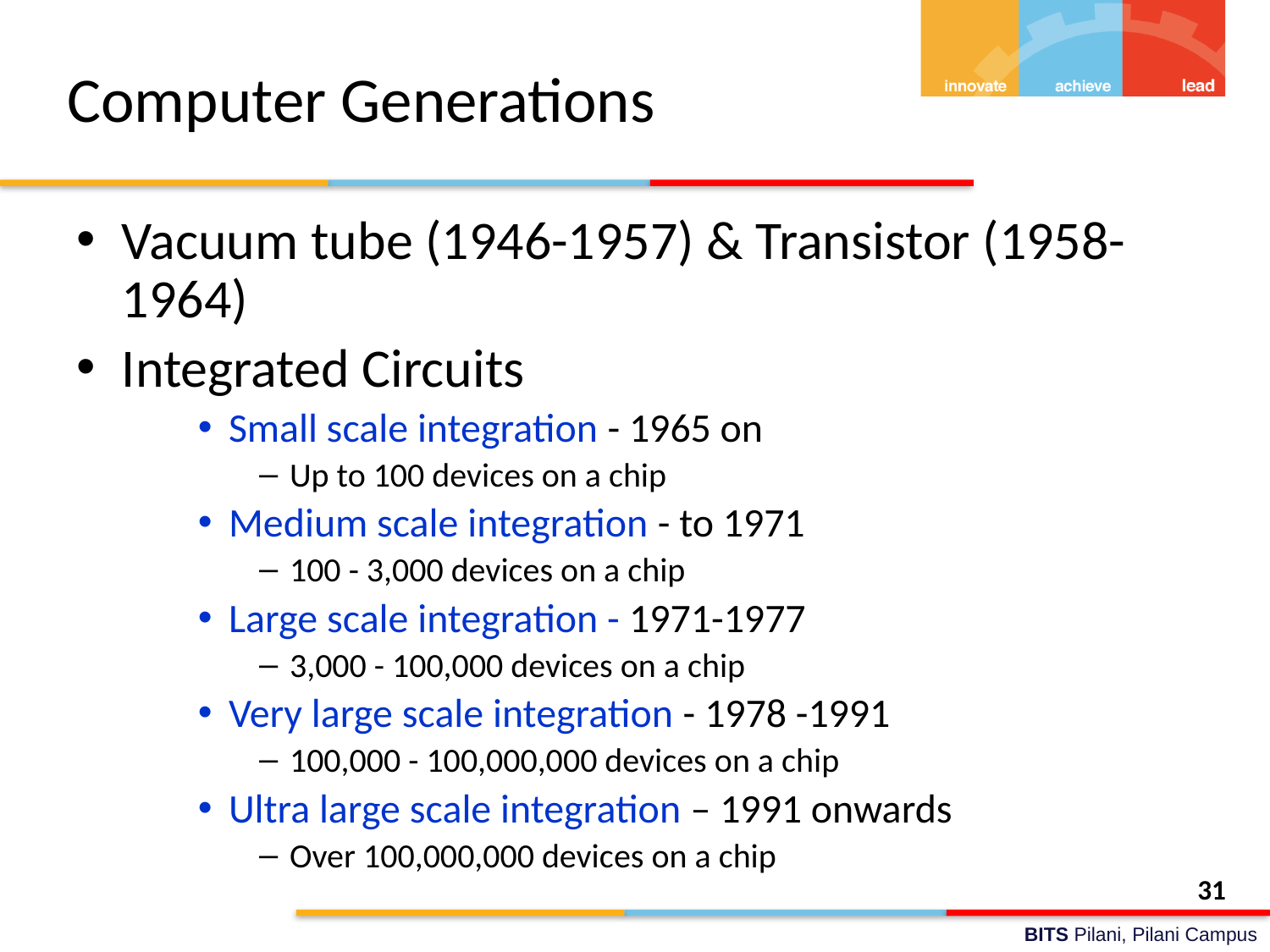

# Computer Generations
Vacuum tube (1946-1957) & Transistor (1958-1964)
Integrated Circuits
Small scale integration - 1965 on
Up to 100 devices on a chip
Medium scale integration - to 1971
100 - 3,000 devices on a chip
Large scale integration - 1971-1977
3,000 - 100,000 devices on a chip
Very large scale integration - 1978 -1991
100,000 - 100,000,000 devices on a chip
Ultra large scale integration – 1991 onwards
Over 100,000,000 devices on a chip

31